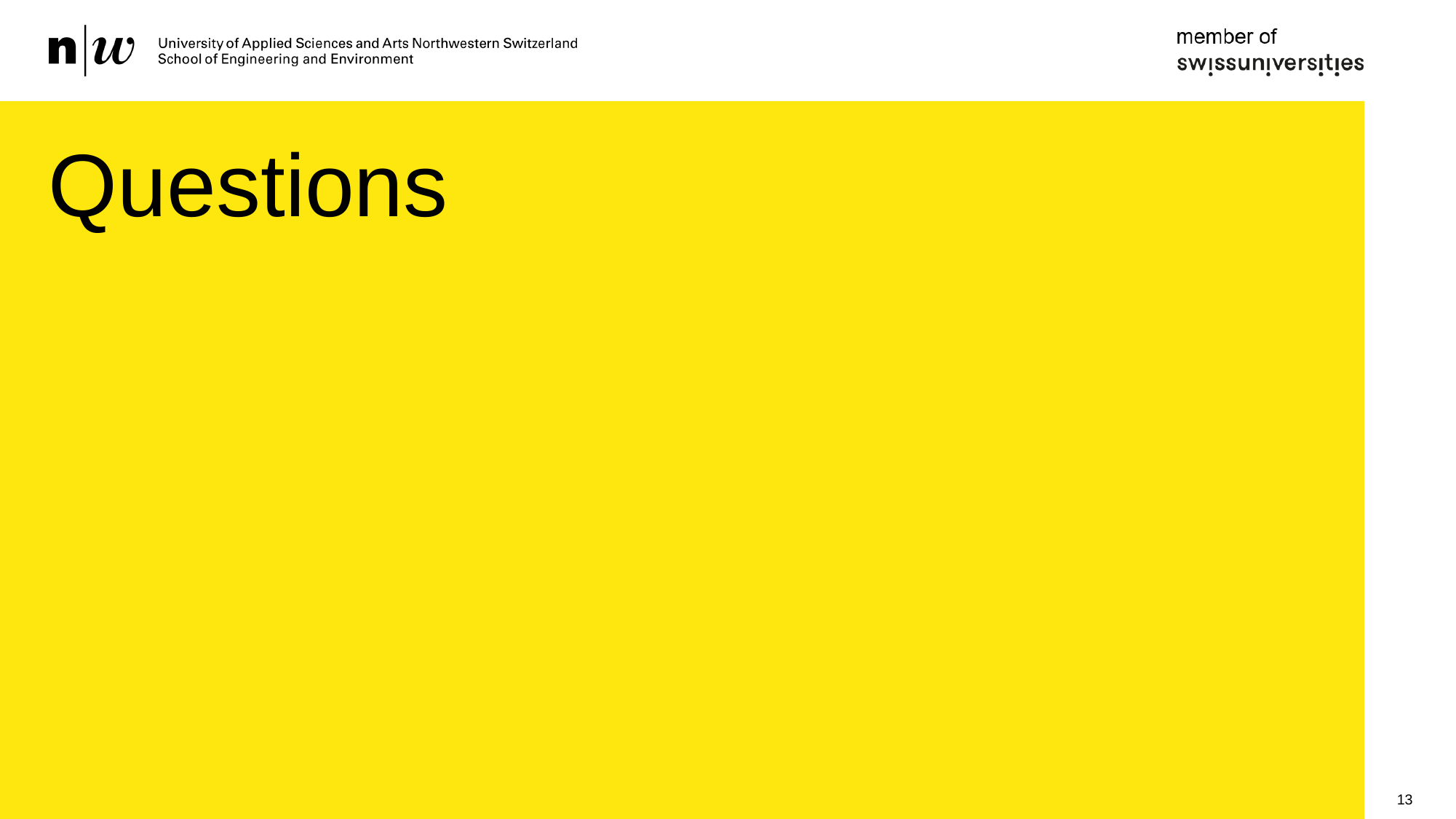

05.07.2025
Institute For Sensor and Electronics
# Questions
13